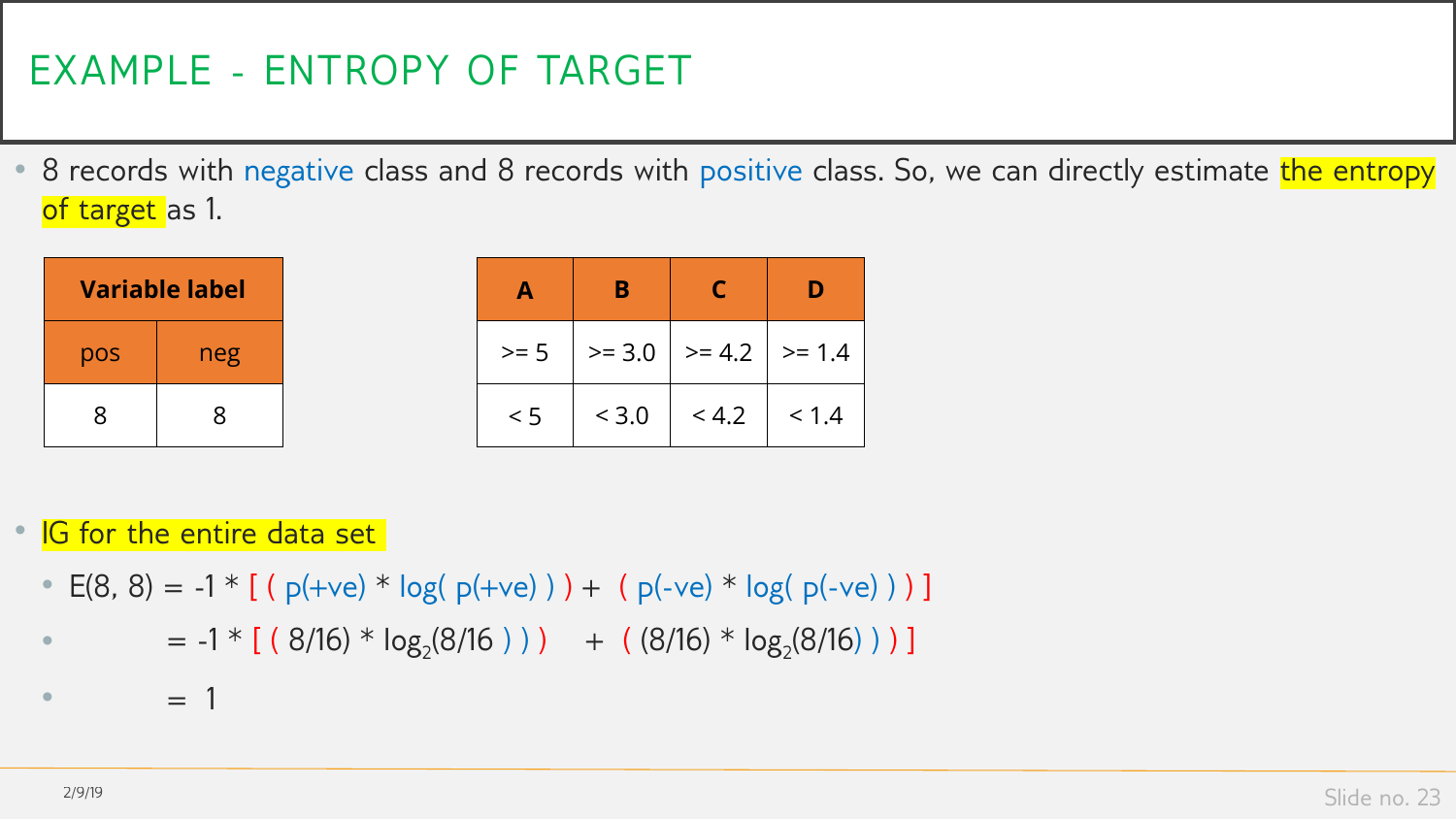

# Example - entropy of Target
8 records with negative class and 8 records with positive class. So, we can directly estimate the entropy of target as 1.

IG for the entire data set
E(8, 8) = -1 * [ ( p(+ve) * log( p(+ve) ) ) +  ( p(-ve) * log( p(-ve) ) ) ]
          = -1 * [ ( 8/16) * log2(8/16 ) ) )    +  ( (8/16) * log2(8/16) ) ) ]
          =  1

| Variable label |  |  |  | A | B | C | D |
| --- | --- | --- | --- | --- | --- | --- | --- |
| pos | neg |  |  | >= 5 | >= 3.0 | >= 4.2 | >= 1.4 |
| 8 | 8 |  |  | < 5 | < 3.0 | < 4.2 | < 1.4 |
2/9/19
Slide no. 23